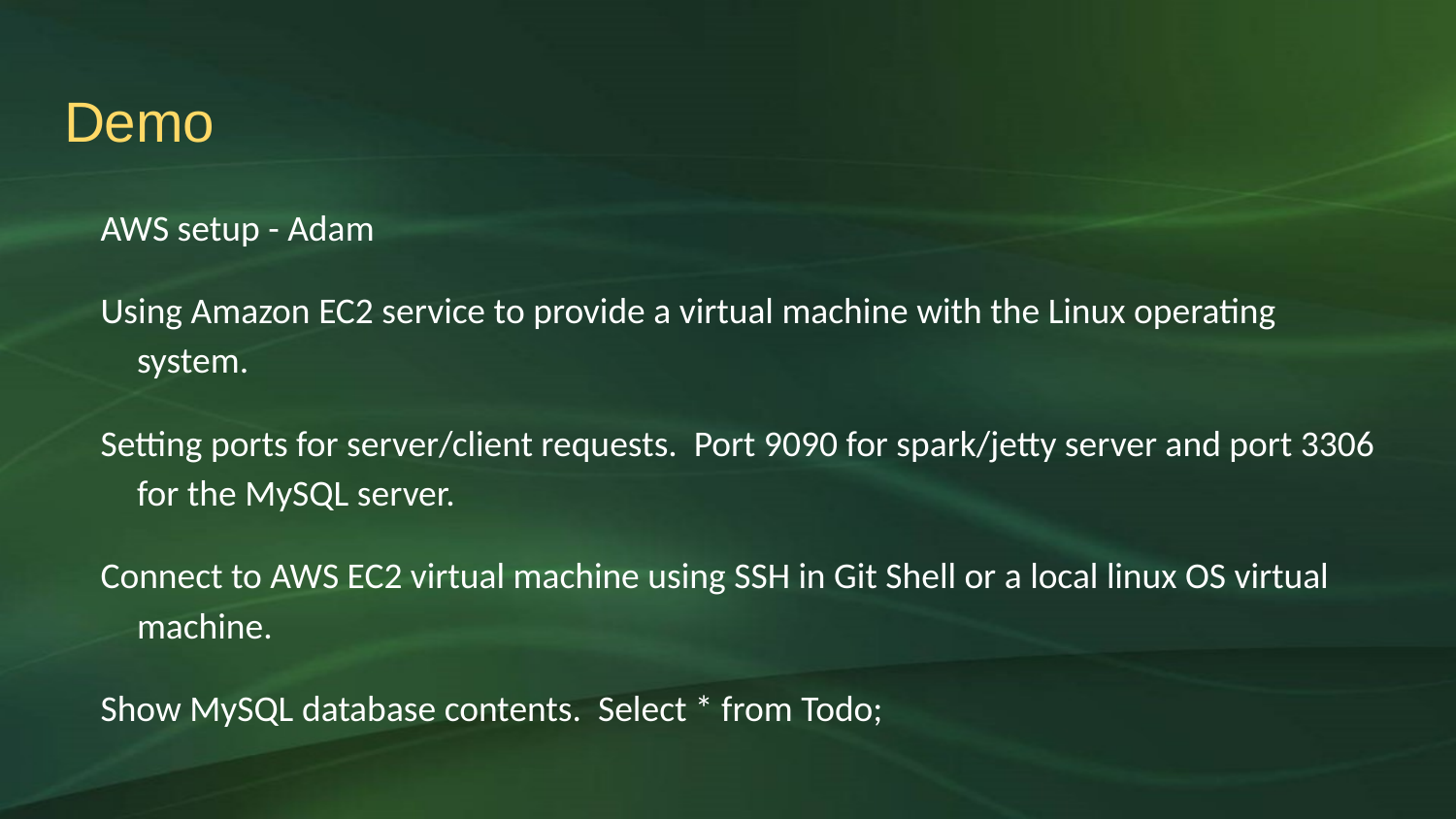

# Demo
AWS setup - Adam
Using Amazon EC2 service to provide a virtual machine with the Linux operating system.
Setting ports for server/client requests.  Port 9090 for spark/jetty server and port 3306 for the MySQL server.
Connect to AWS EC2 virtual machine using SSH in Git Shell or a local linux OS virtual machine.
Show MySQL database contents.  Select * from Todo;